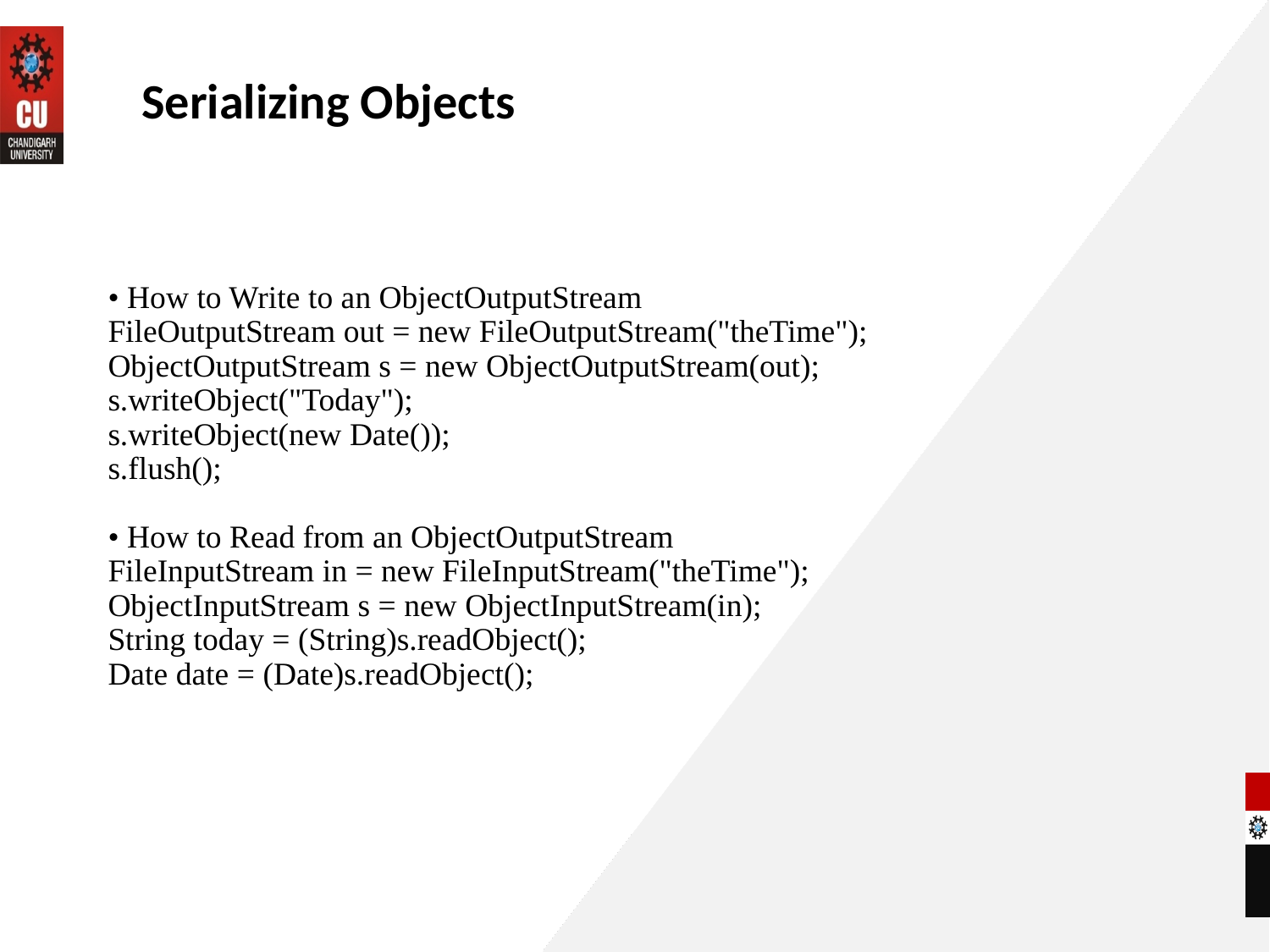

Serializing Objects
# • How to Write to an ObjectOutputStream FileOutputStream out = new FileOutputStream("theTime"); ObjectOutputStream s = new ObjectOutputStream(out); s.writeObject("Today"); s.writeObject(new Date()); s.flush(); • How to Read from an ObjectOutputStream FileInputStream in = new FileInputStream("theTime"); ObjectInputStream s = new ObjectInputStream(in); String today = (String)s.readObject(); Date date = (Date)s.readObject();